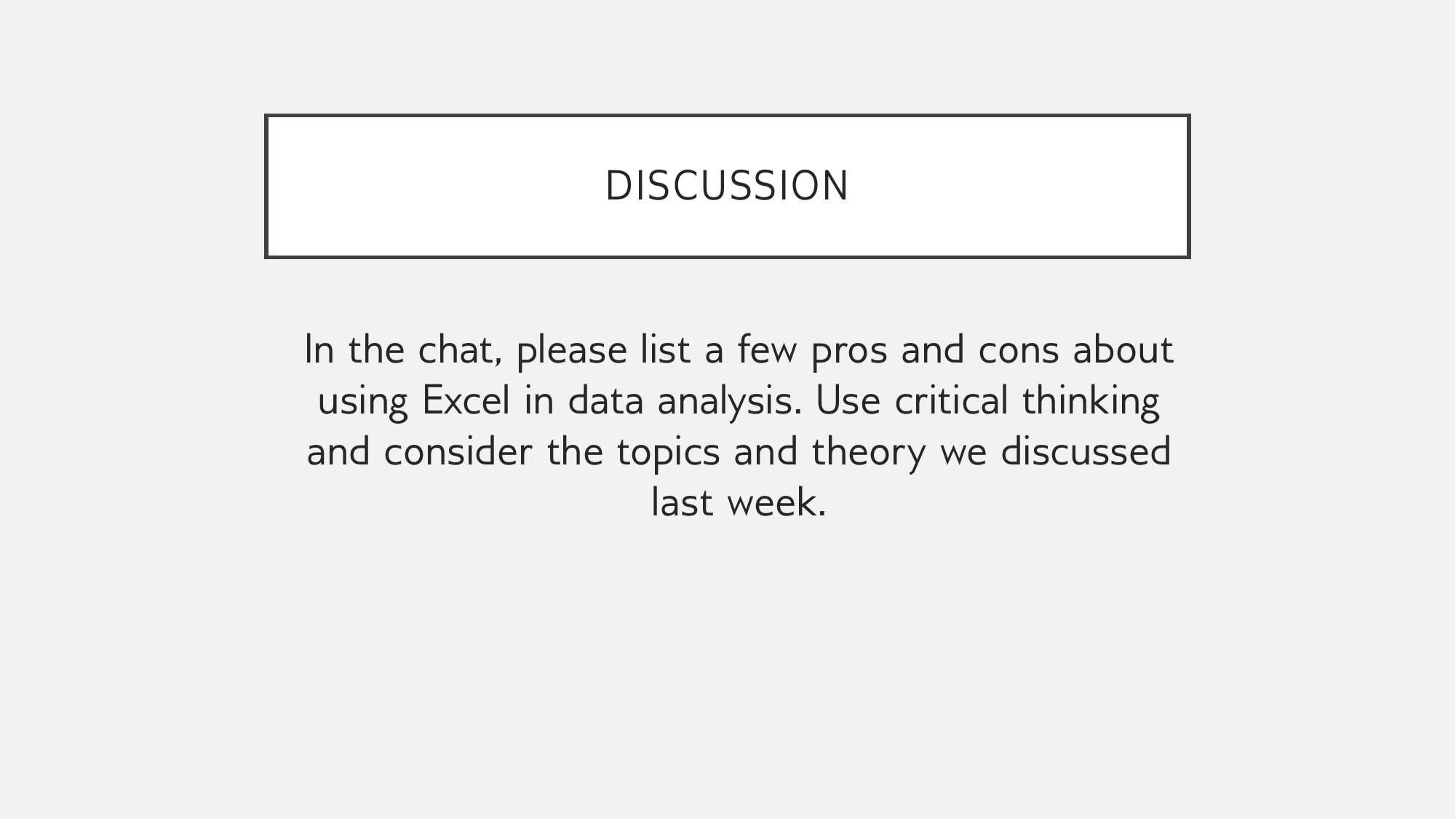

# Discussion
In the chat, please list a few pros and cons about using Excel in data analysis. Use critical thinking and consider the topics and theory we discussed last week.